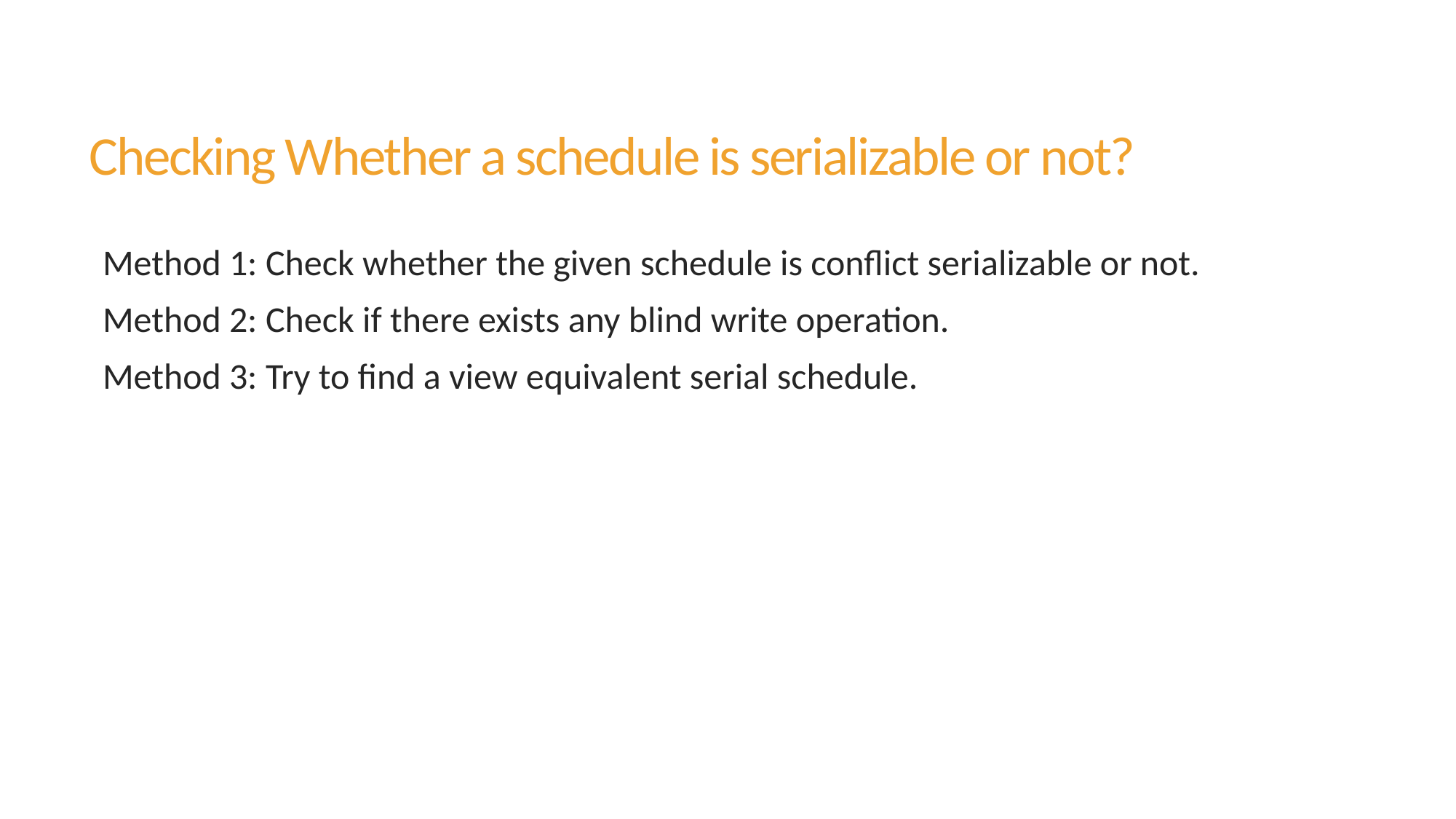

# Checking Whether a schedule is serializable or not?
Method 1: Check whether the given schedule is conflict serializable or not.
Method 2: Check if there exists any blind write operation.
Method 3: Try to find a view equivalent serial schedule.